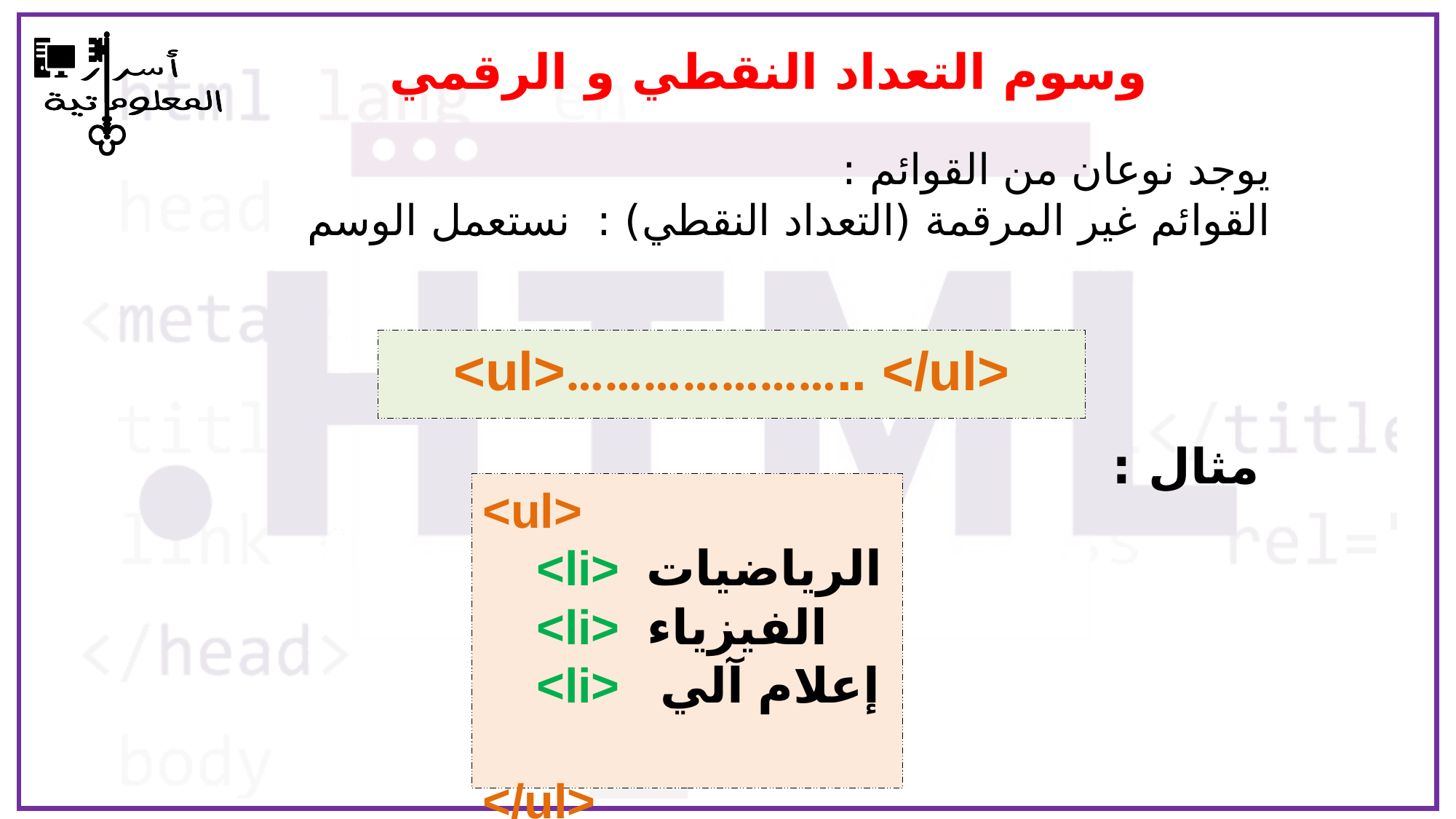

وسوم التعداد النقطي و الرقمي
يوجد نوعان من القوائم :
القوائم غير المرقمة (التعداد النقطي) :  نستعمل الوسم
<ul>………………….. </ul>

مثال :

<ul>
    <li>  الرياضيات
    <li>  الفيزياء
    <li>   إعلام آلي
</ul>